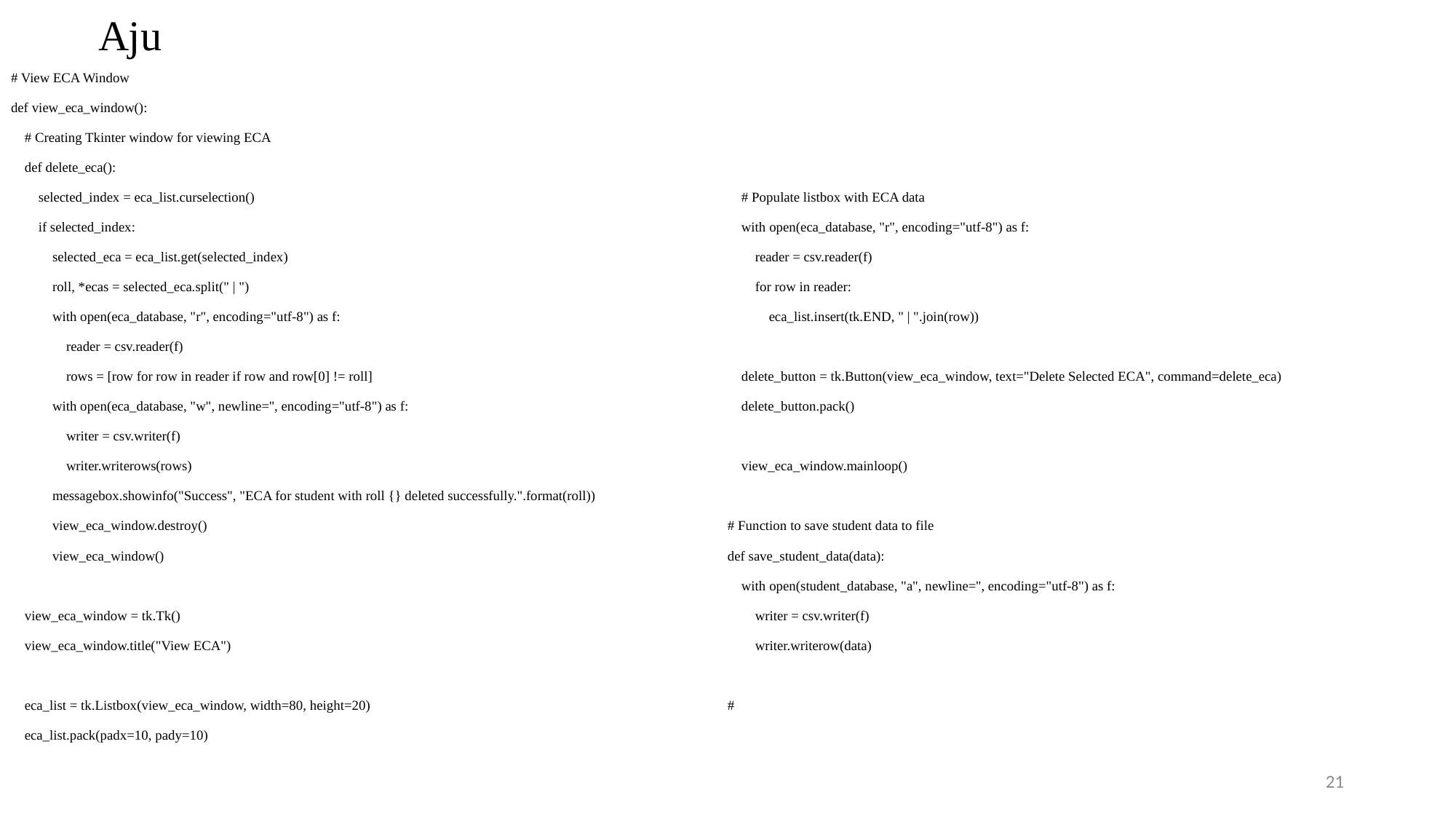

# Aju
# View ECA Window
def view_eca_window():
    # Creating Tkinter window for viewing ECA
    def delete_eca():
        selected_index = eca_list.curselection()
        if selected_index:
            selected_eca = eca_list.get(selected_index)
            roll, *ecas = selected_eca.split(" | ")
            with open(eca_database, "r", encoding="utf-8") as f:
                reader = csv.reader(f)
                rows = [row for row in reader if row and row[0] != roll]
            with open(eca_database, "w", newline='', encoding="utf-8") as f:
                writer = csv.writer(f)
                writer.writerows(rows)
            messagebox.showinfo("Success", "ECA for student with roll {} deleted successfully.".format(roll))
            view_eca_window.destroy()
            view_eca_window()

    view_eca_window = tk.Tk()
    view_eca_window.title("View ECA")

    eca_list = tk.Listbox(view_eca_window, width=80, height=20)
    eca_list.pack(padx=10, pady=10)

    # Populate listbox with ECA data
    with open(eca_database, "r", encoding="utf-8") as f:
        reader = csv.reader(f)
        for row in reader:
            eca_list.insert(tk.END, " | ".join(row))

    delete_button = tk.Button(view_eca_window, text="Delete Selected ECA", command=delete_eca)
    delete_button.pack()

    view_eca_window.mainloop()

# Function to save student data to file
def save_student_data(data):
    with open(student_database, "a", newline='', encoding="utf-8") as f:
        writer = csv.writer(f)
        writer.writerow(data)

#
21